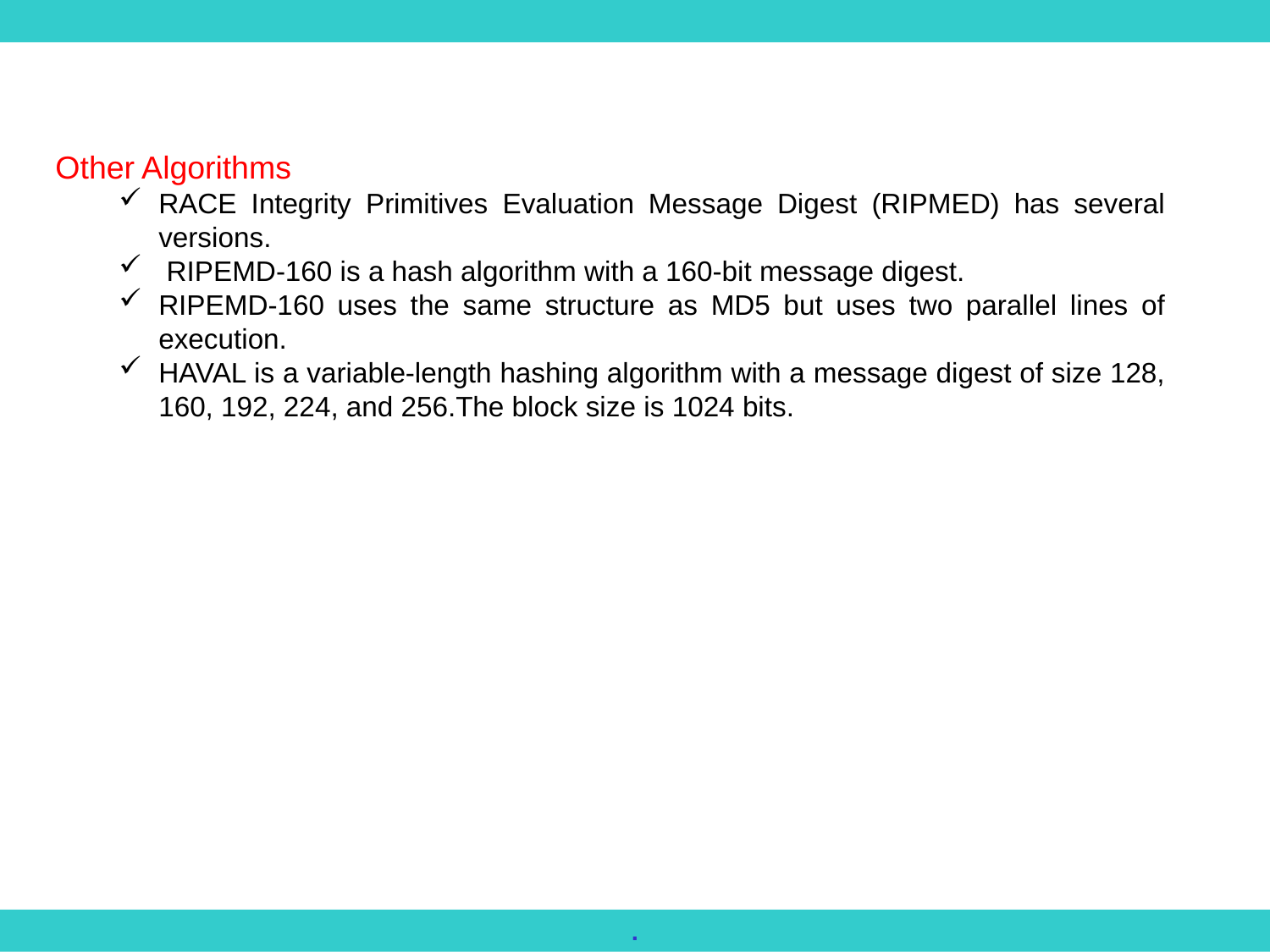

Other Algorithms
RACE Integrity Primitives Evaluation Message Digest (RIPMED) has several versions.
 RIPEMD-160 is a hash algorithm with a 160-bit message digest.
RIPEMD-160 uses the same structure as MD5 but uses two parallel lines of execution.
HAVAL is a variable-length hashing algorithm with a message digest of size 128, 160, 192, 224, and 256.The block size is 1024 bits.
.